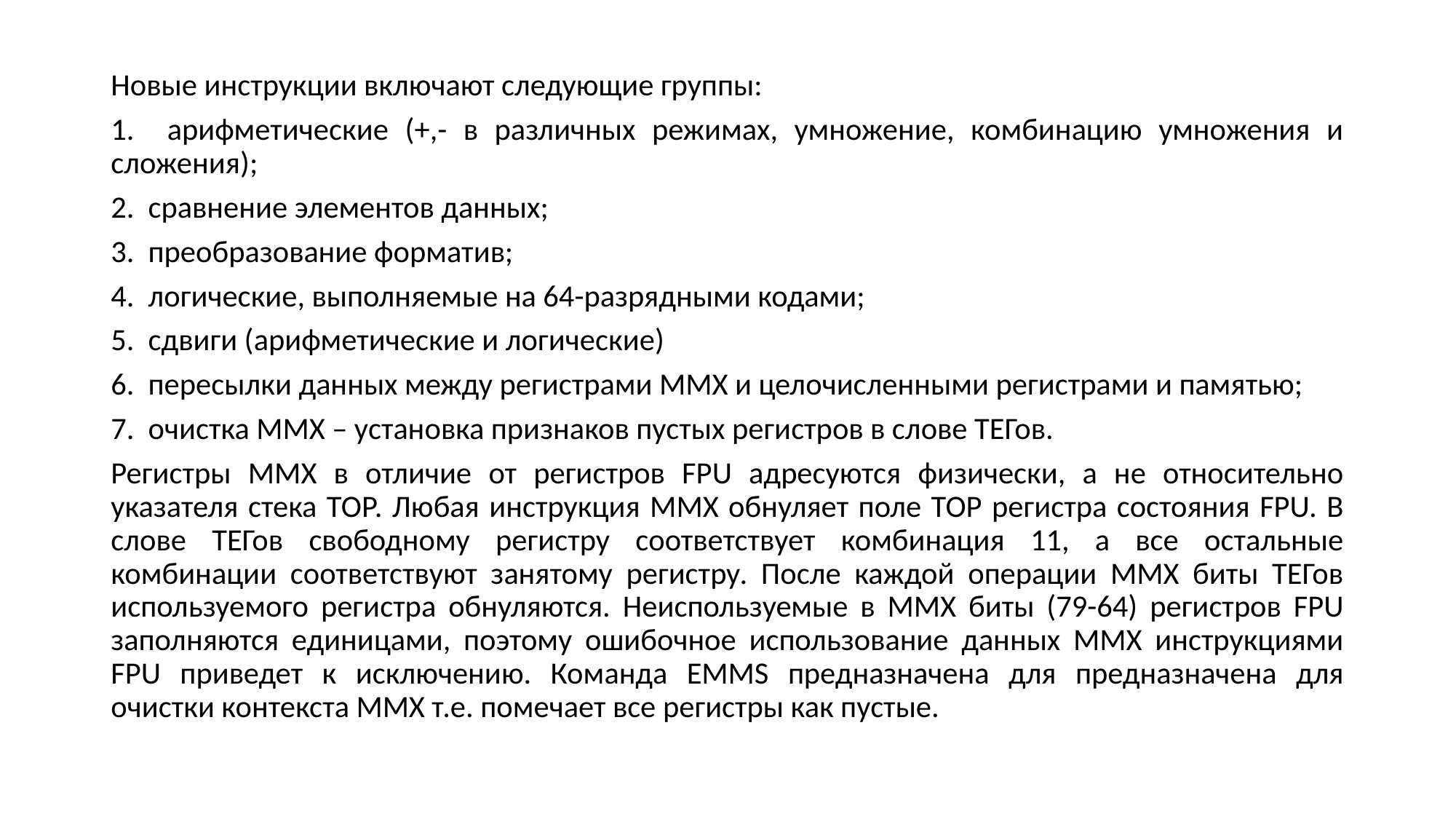

Новые инструкции включают следующие группы:
1.  арифметические (+,- в различных режимах, умножение, комбинацию умножения и сложения);
2.  сравнение элементов данных;
3.  преобразование форматив;
4.  логические, выполняемые на 64-разрядными кодами;
5.  сдвиги (арифметические и логические)
6.  пересылки данных между регистрами ММХ и целочисленными регистрами и памятью;
7.  очистка ММХ – установка признаков пустых регистров в слове ТЕГов.
Регистры ММХ в отличие от регистров FPU адресуются физически, а не относительно указателя стека ТОР. Любая инструкция ММХ обнуляет поле ТОР регистра состояния FPU. В слове ТЕГов свободному регистру соответствует комбинация 11, а все остальные комбинации соответствуют занятому регистру. После каждой операции ММХ биты ТЕГов используемого регистра обнуляются. Неиспользуемые в ММХ биты (79-64) регистров FPU заполняются единицами, поэтому ошибочное использование данных ММХ инструкциями FPU приведет к исключению. Команда EMMS предназначена для предназначена для очистки контекста ММХ т.е. помечает все регистры как пустые.